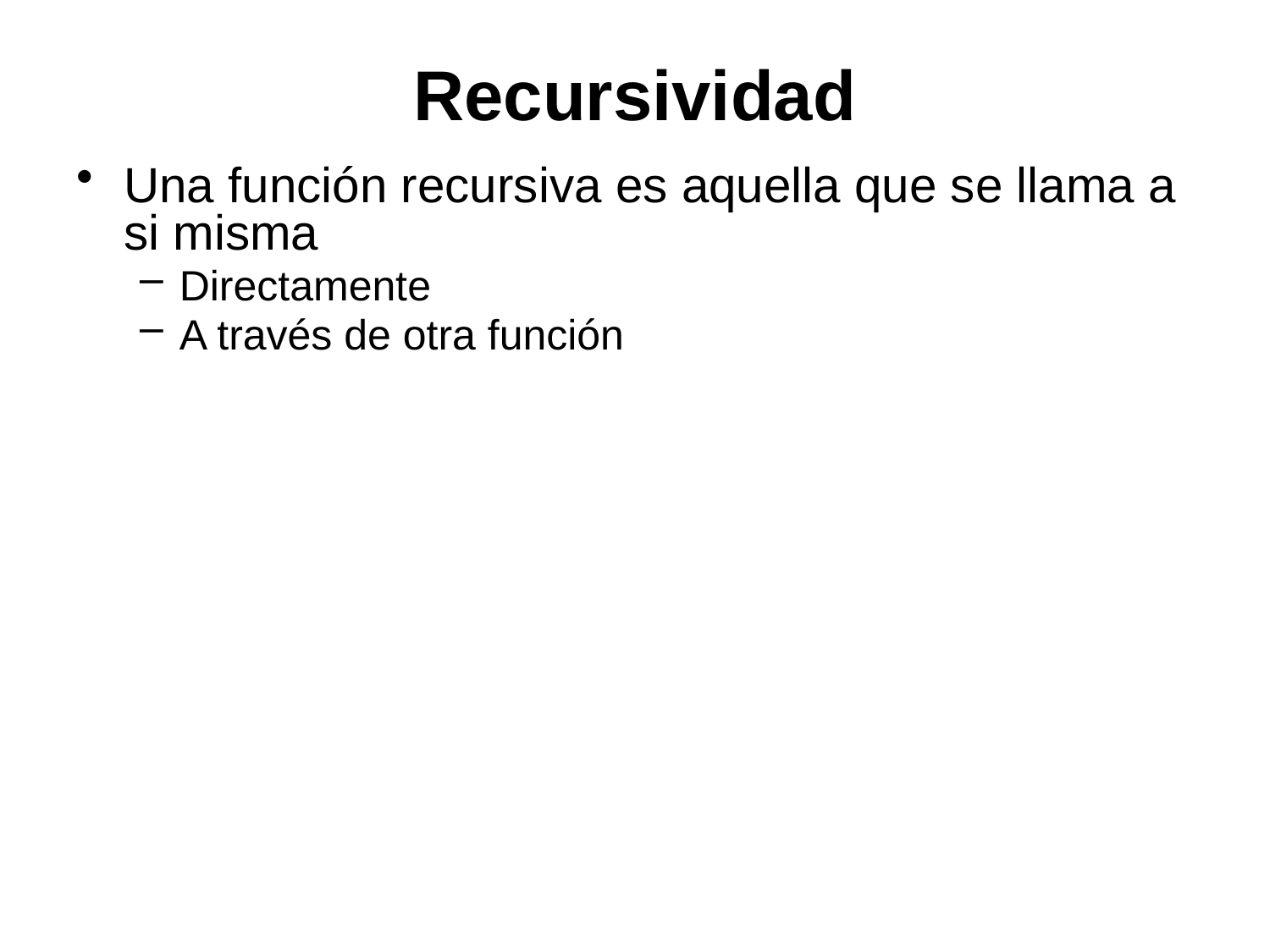

# Recursividad
Una función recursiva es aquella que se llama a si misma
Directamente
A través de otra función